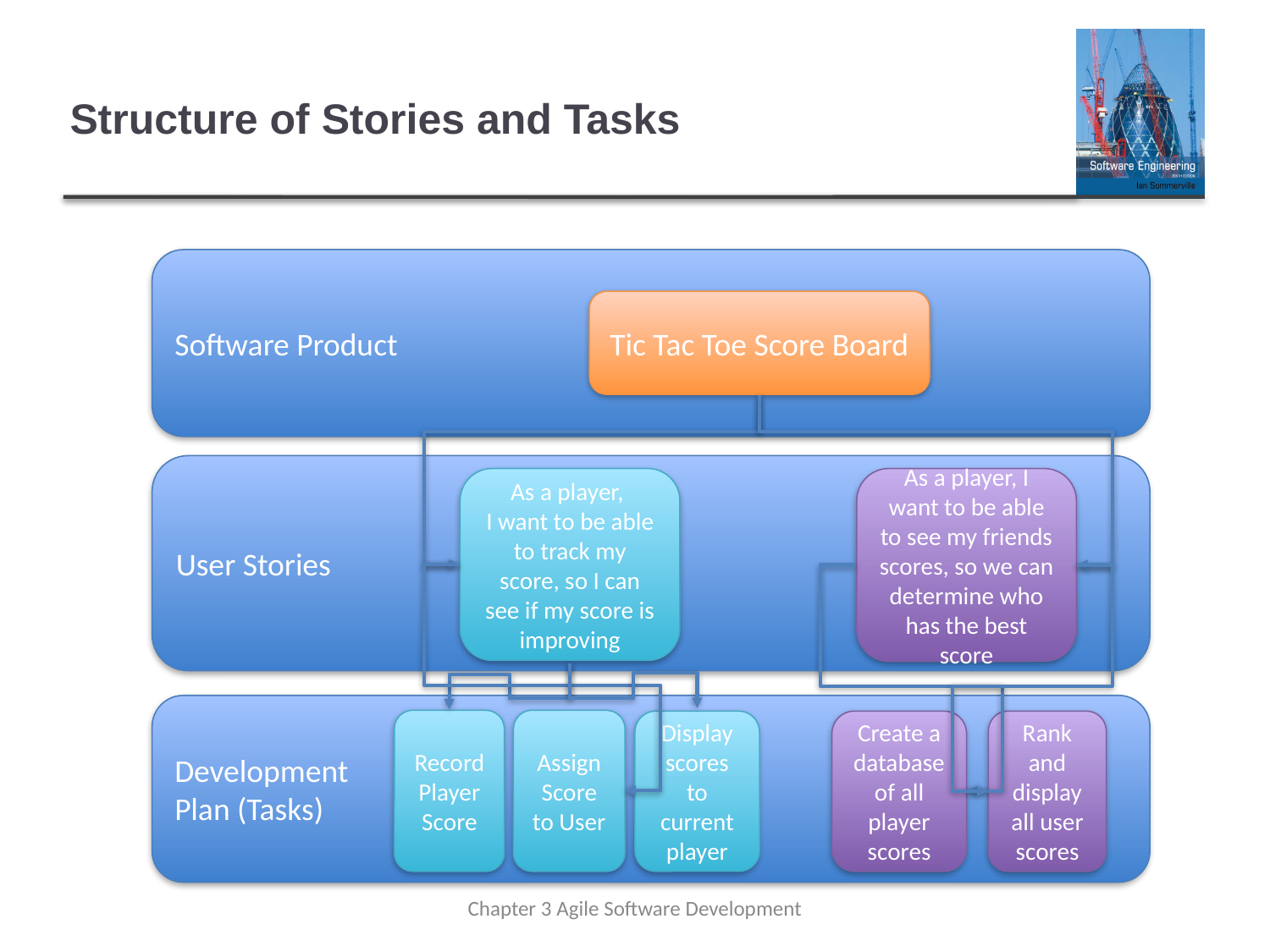

# Structure of Stories and Tasks

Software Product

Tic Tac Toe Score Board

As a player, I want to be able to see my friends scores, so we can determine who has the best score

User Stories
As a player,
I want to be able to track my score, so I can see if my score is improving

Development
Plan (Tasks)
Create a database of all player scores

Display scores to current player

Rank and display all user scores

Record Player Score

Assign Score to User
25
Chapter 3 Agile Software Development